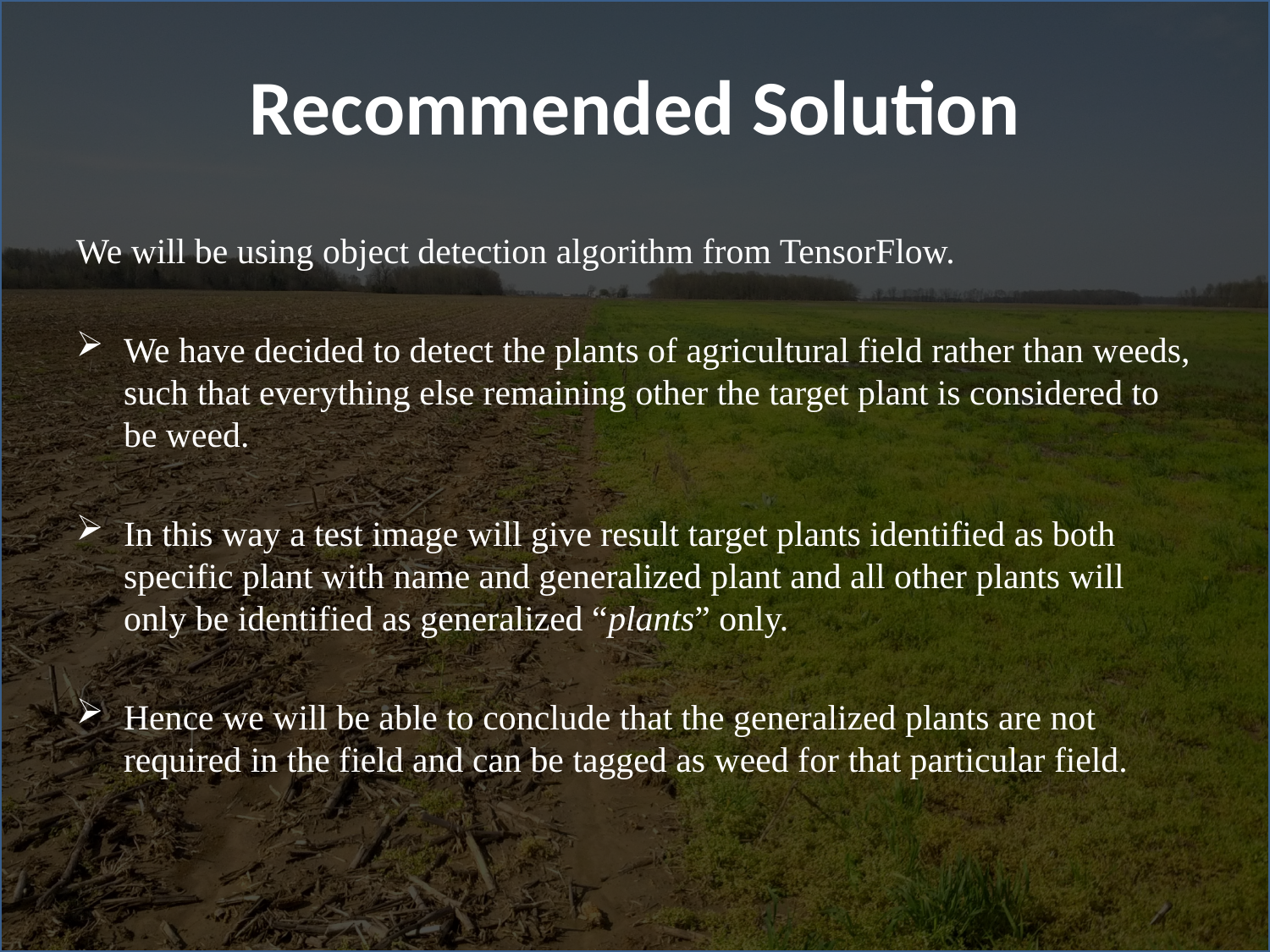

Recommended Solution
We will be using object detection algorithm from TensorFlow.

We have decided to detect the plants of agricultural field rather than weeds, such that everything else remaining other the target plant is considered to be weed.

In this way a test image will give result target plants identified as both specific plant with name and generalized plant and all other plants will only be identified as generalized “plants” only.

Hence we will be able to conclude that the generalized plants are not required in the field and can be tagged as weed for that particular field.